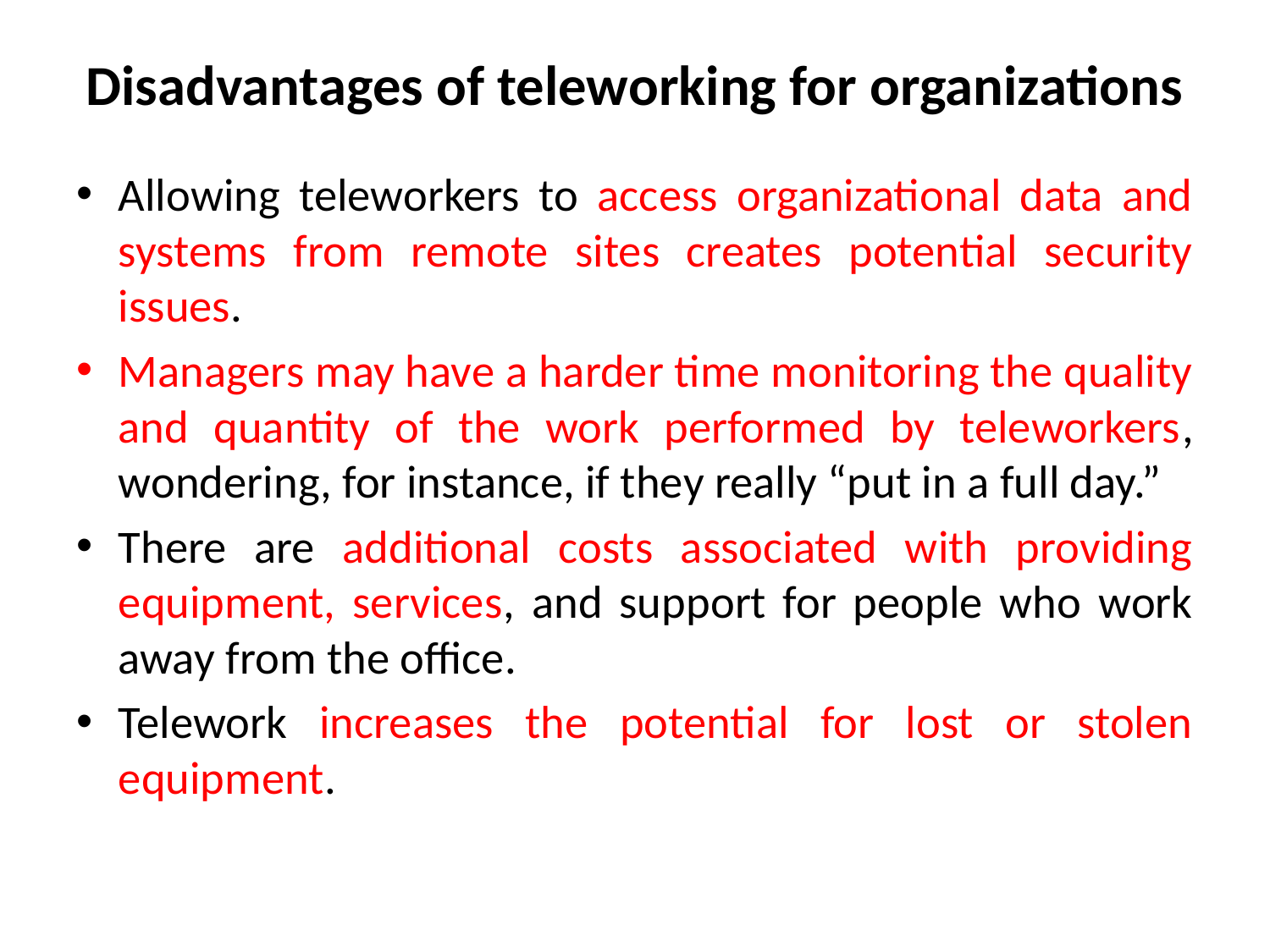

# Disadvantages of teleworking for organizations
Allowing teleworkers to access organizational data and systems from remote sites creates potential security issues.
Managers may have a harder time monitoring the quality and quantity of the work performed by teleworkers, wondering, for instance, if they really “put in a full day.”
There are additional costs associated with providing equipment, services, and support for people who work away from the office.
Telework increases the potential for lost or stolen equipment.